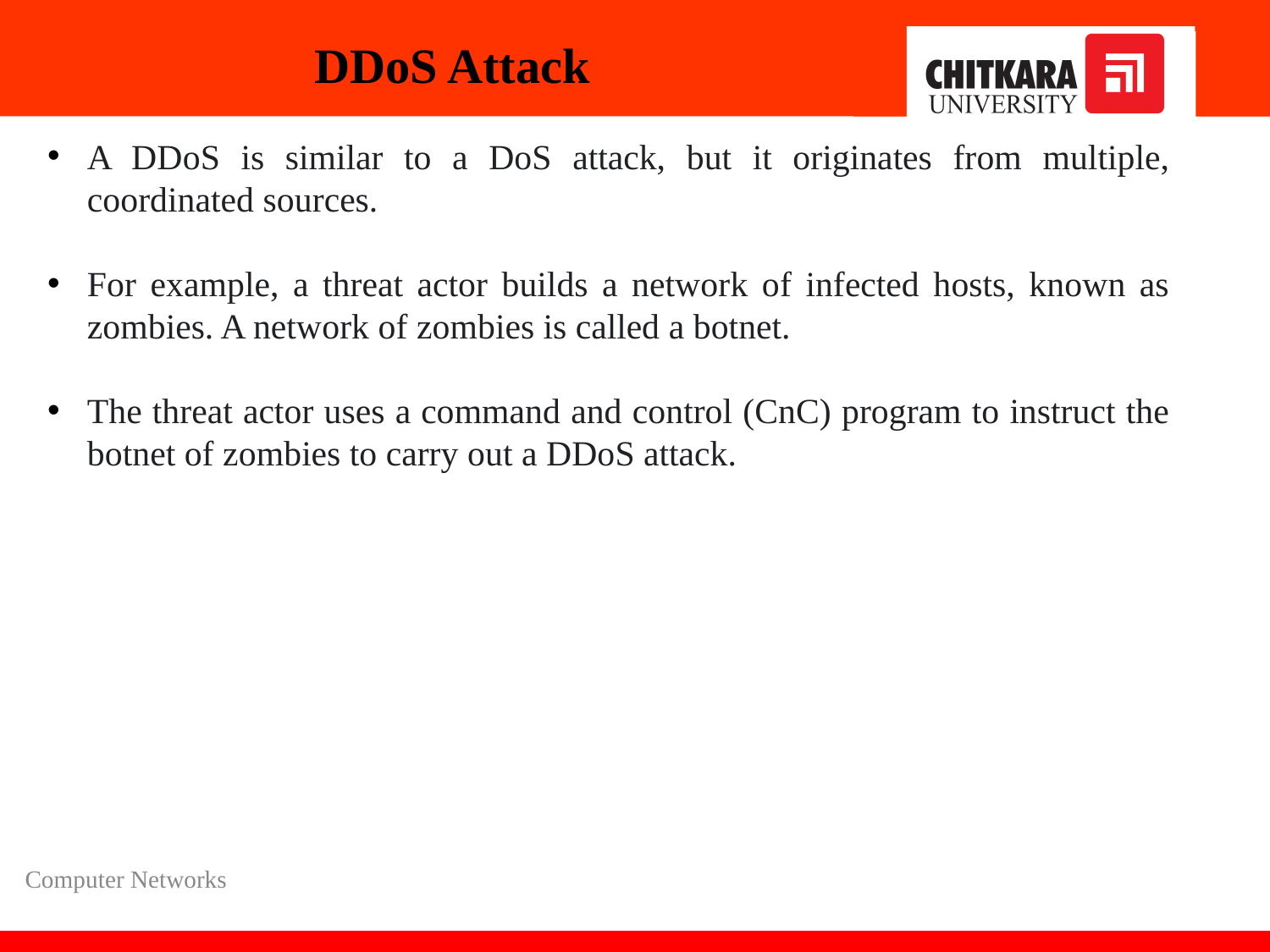

# DDoS Attack
A DDoS is similar to a DoS attack, but it originates from multiple, coordinated sources.

For example, a threat actor builds a network of infected hosts, known as zombies. A network of zombies is called a botnet.

The threat actor uses a command and control (CnC) program to instruct the botnet of zombies to carry out a DDoS attack.

Computer Networks